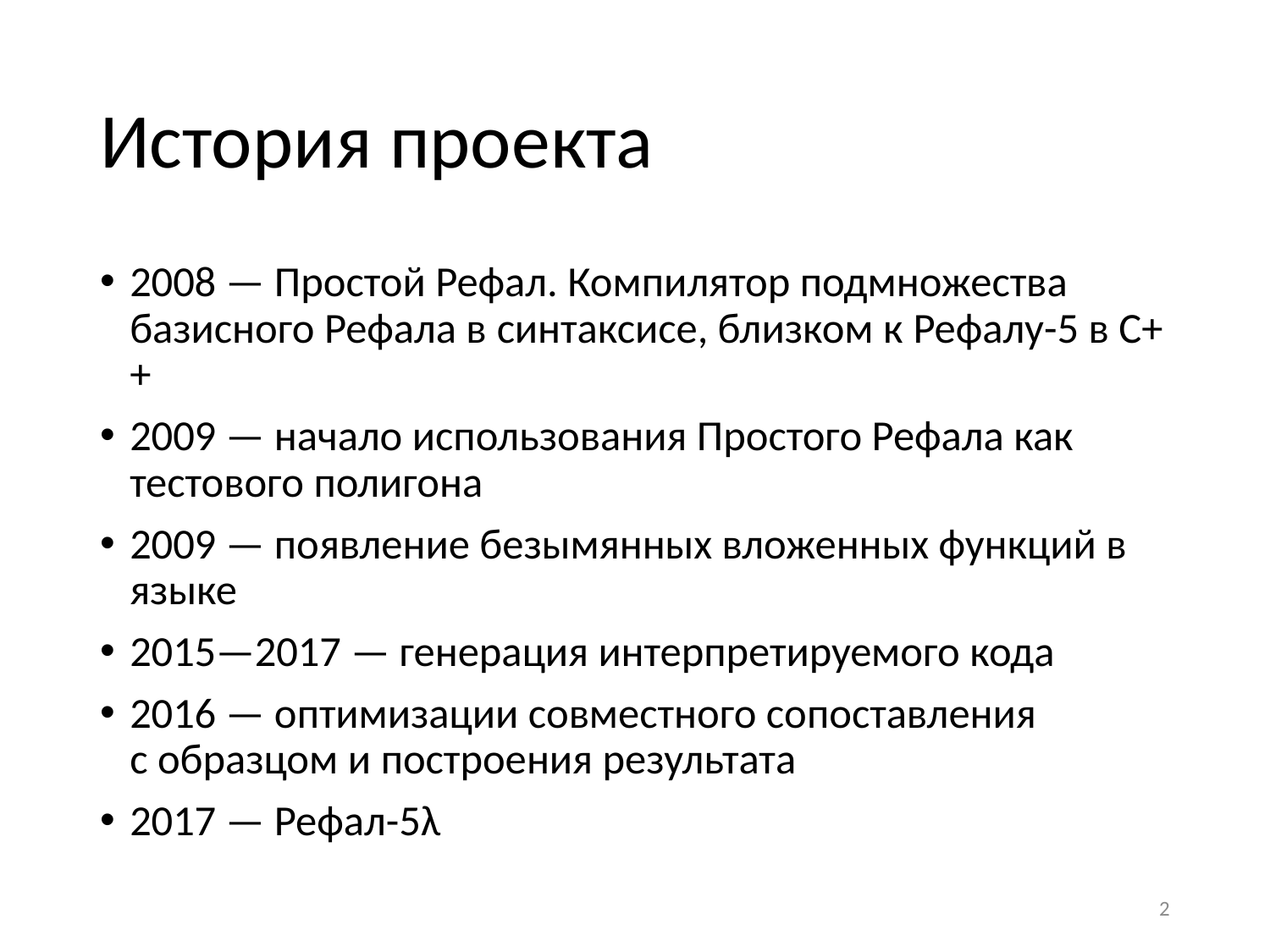

# История проекта
2008 — Простой Рефал. Компилятор подмножества базисного Рефала в синтаксисе, близком к Рефалу-5 в C++
2009 — начало использования Простого Рефала как тестового полигона
2009 — появление безымянных вложенных функций в языке
2015—2017 — генерация интерпретируемого кода
2016 — оптимизации совместного сопоставления с образцом и построения результата
2017 — Рефал-5λ

2